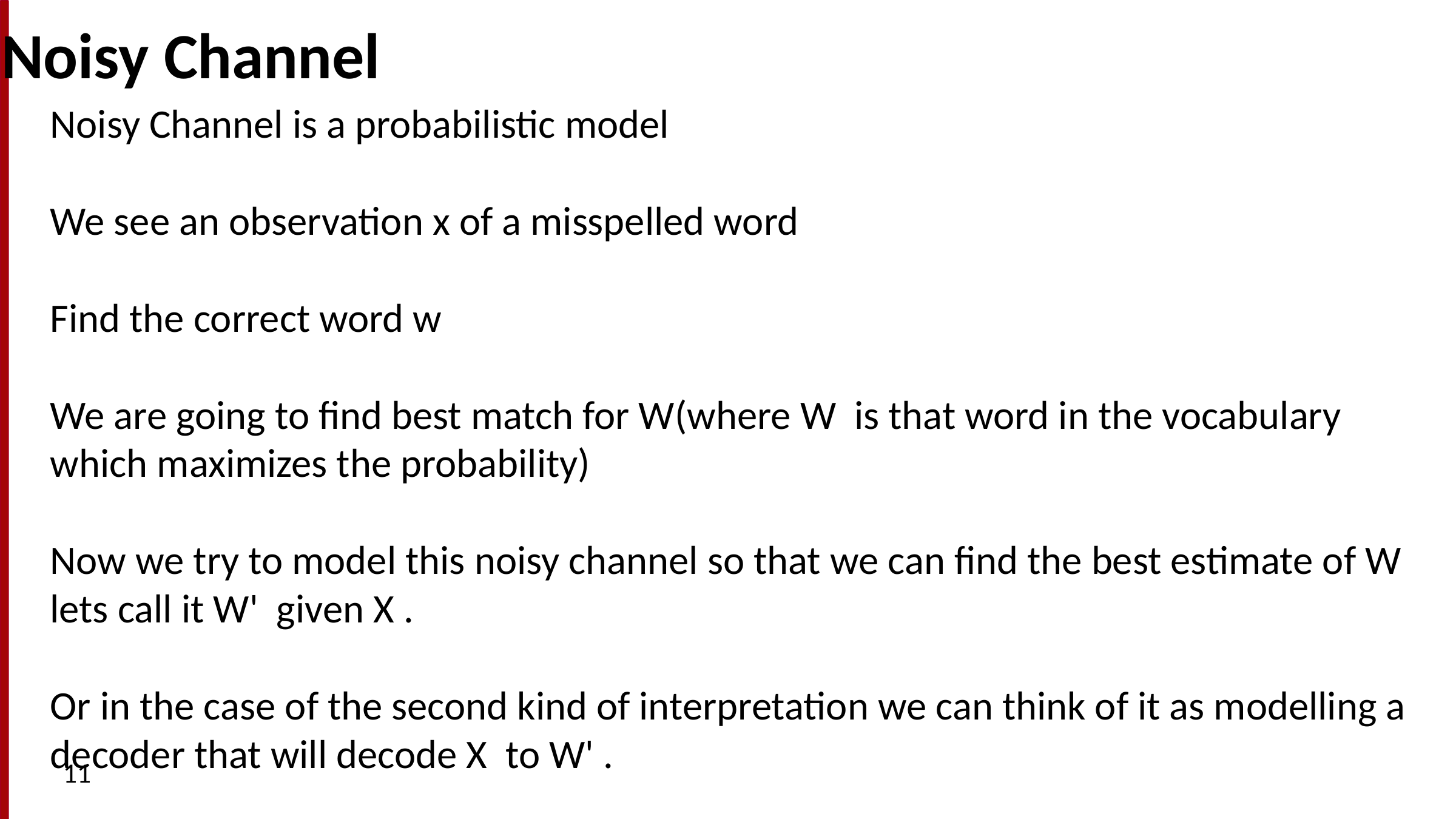

# Noisy Channel
Noisy Channel is a probabilistic model

We see an observation x of a misspelled word

Find the correct word w
We are going to find best match for W(where W  is that word in the vocabulary which maximizes the probability)

Now we try to model this noisy channel so that we can find the best estimate of W lets call it W'  given X .

Or in the case of the second kind of interpretation we can think of it as modelling a decoder that will decode X  to W' .
11